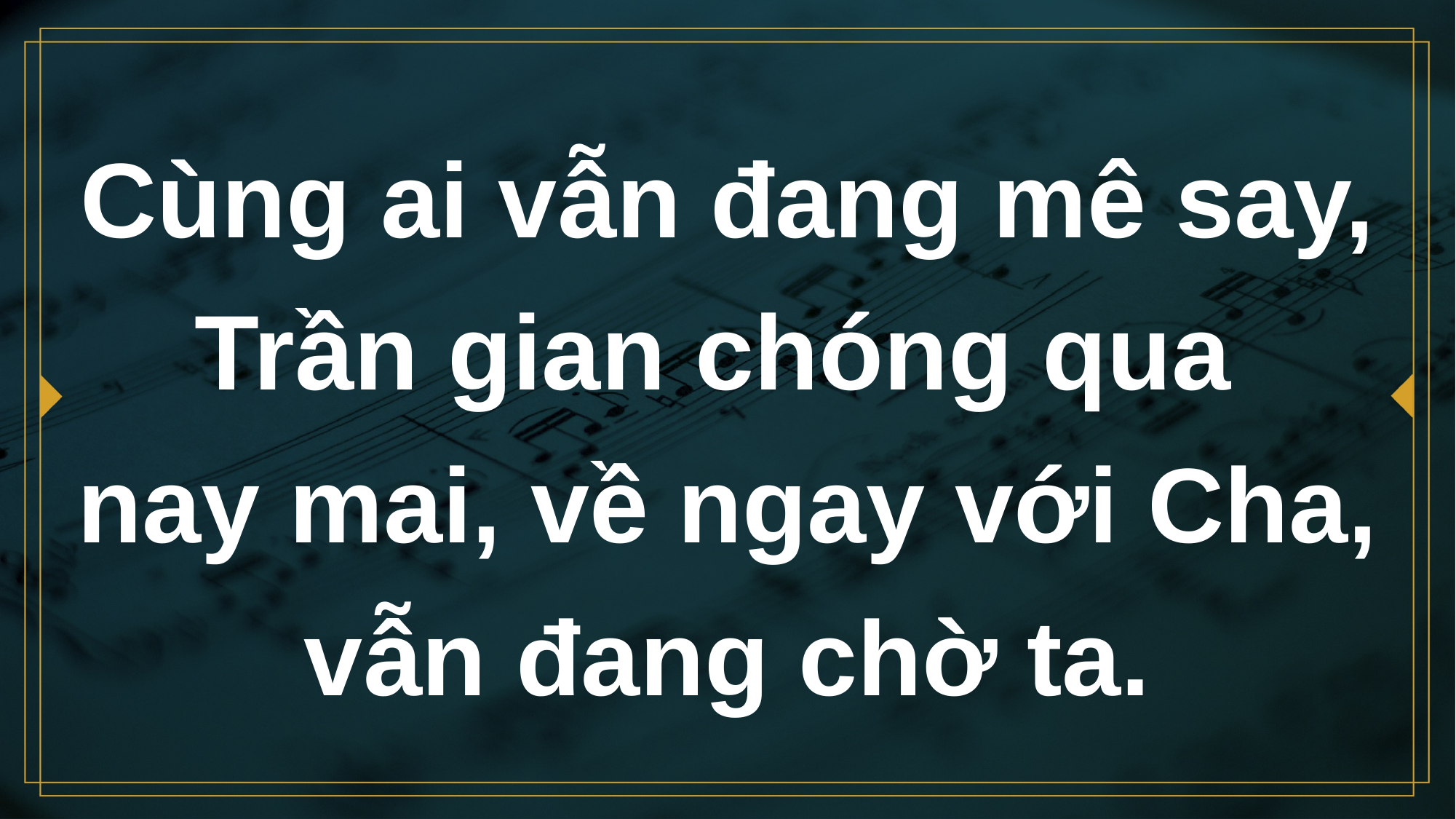

# Cùng ai vẫn đang mê say, Trần gian chóng qua nay mai, về ngay với Cha, vẫn đang chờ ta.